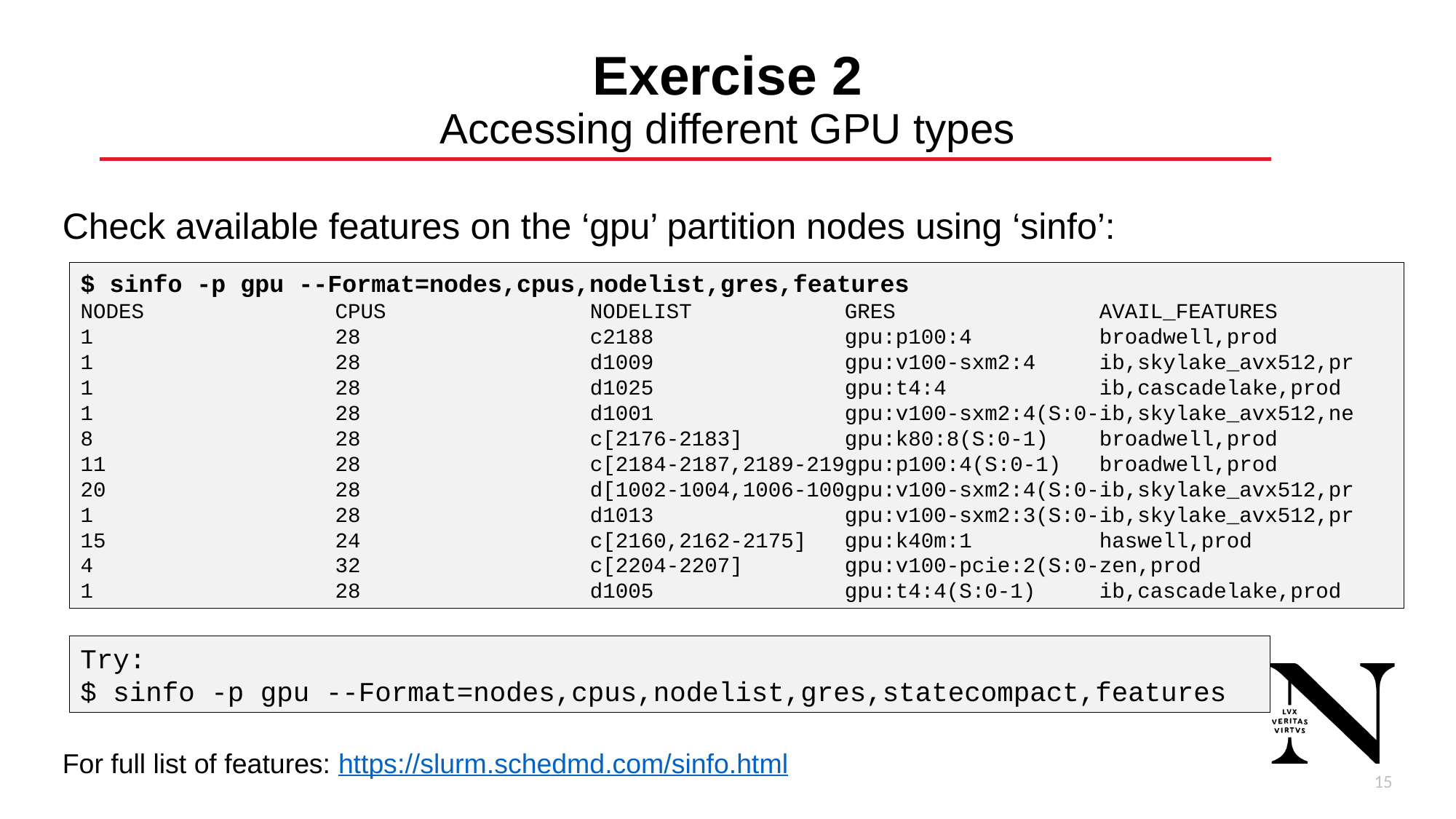

# Exercise 2 Accessing different GPU types
Check available features on the ‘gpu’ partition nodes using ‘sinfo’:

For full list of features: https://slurm.schedmd.com/sinfo.html
$ sinfo -p gpu --Format=nodes,cpus,nodelist,gres,features
NODES               CPUS                NODELIST            GRES                AVAIL_FEATURES
1                   28                  c2188               gpu:p100:4          broadwell,prod
1                   28                  d1009               gpu:v100-sxm2:4     ib,skylake_avx512,pr
1                   28                  d1025               gpu:t4:4            ib,cascadelake,prod
1                   28                  d1001               gpu:v100-sxm2:4(S:0-ib,skylake_avx512,ne
8                   28                  c[2176-2183]        gpu:k80:8(S:0-1)    broadwell,prod
11                  28                  c[2184-2187,2189-219gpu:p100:4(S:0-1)   broadwell,prod
20                  28                  d[1002-1004,1006-100gpu:v100-sxm2:4(S:0-ib,skylake_avx512,pr
1                   28                  d1013               gpu:v100-sxm2:3(S:0-ib,skylake_avx512,pr
15                  24                  c[2160,2162-2175]   gpu:k40m:1          haswell,prod
4                   32                  c[2204-2207]        gpu:v100-pcie:2(S:0-zen,prod
1                   28                  d1005               gpu:t4:4(S:0-1)     ib,cascadelake,prod
Try:
$ sinfo -p gpu --Format=nodes,cpus,nodelist,gres,statecompact,features
15